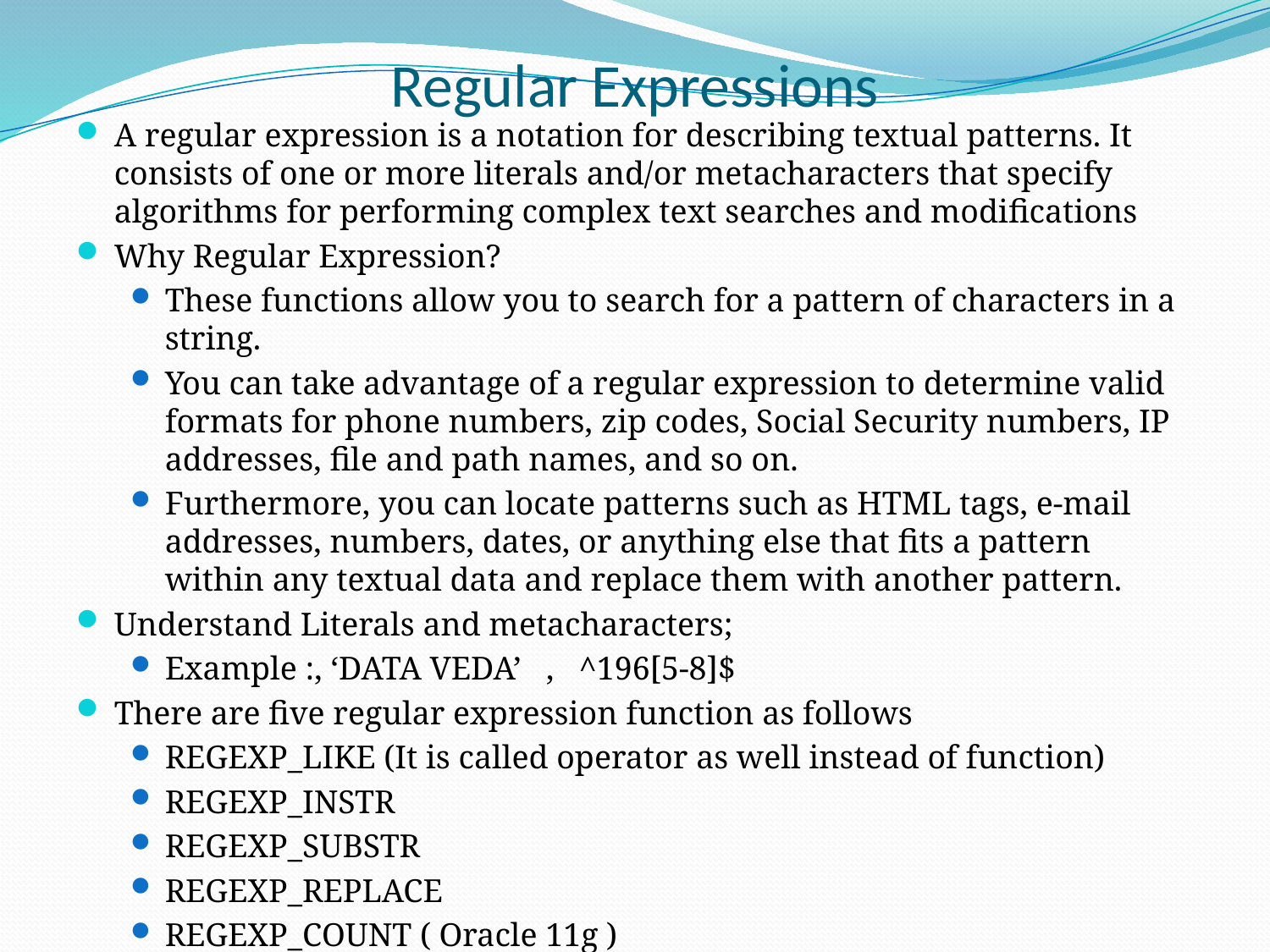

# Regular Expressions
A regular expression is a notation for describing textual patterns. It consists of one or more literals and/or metacharacters that specify algorithms for performing complex text searches and modifications
Why Regular Expression?
These functions allow you to search for a pattern of characters in a string.
You can take advantage of a regular expression to determine valid formats for phone numbers, zip codes, Social Security numbers, IP addresses, file and path names, and so on.
Furthermore, you can locate patterns such as HTML tags, e-mail addresses, numbers, dates, or anything else that fits a pattern within any textual data and replace them with another pattern.
Understand Literals and metacharacters;
Example :, ‘DATA VEDA’   ,   ^196[5-8]$
There are five regular expression function as follows
REGEXP_LIKE (It is called operator as well instead of function)
REGEXP_INSTR
REGEXP_SUBSTR
REGEXP_REPLACE
REGEXP_COUNT ( Oracle 11g )